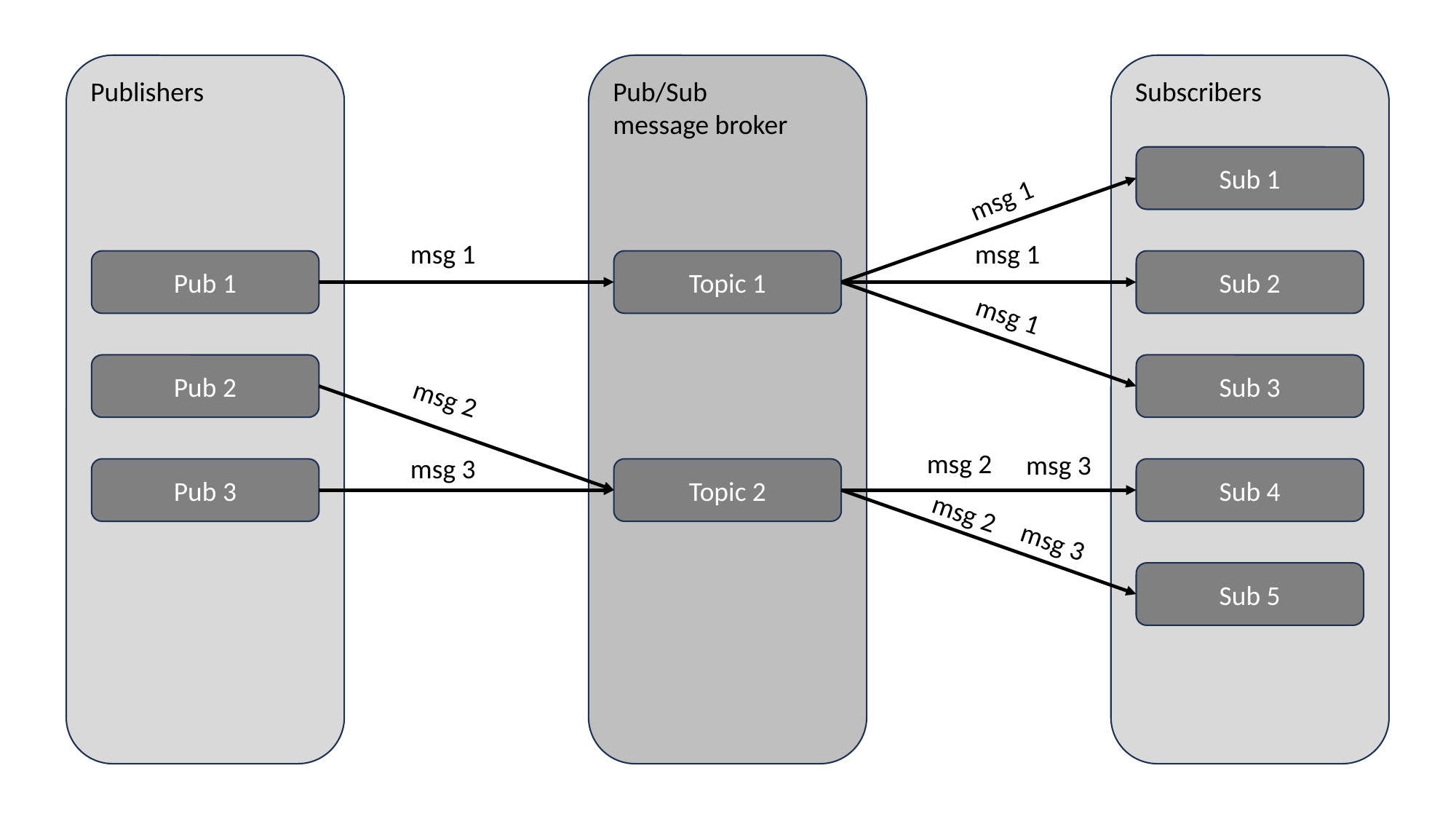

Publishers
Pub/Sub
message broker
Subscribers
Sub 1
msg 1
msg 1
msg 1
Pub 1
Topic 1
Sub 2
msg 1
Pub 2
Sub 3
msg 2
msg 2
msg 3
msg 3
Pub 3
Sub 4
Topic 2
msg 2
msg 3
Sub 5